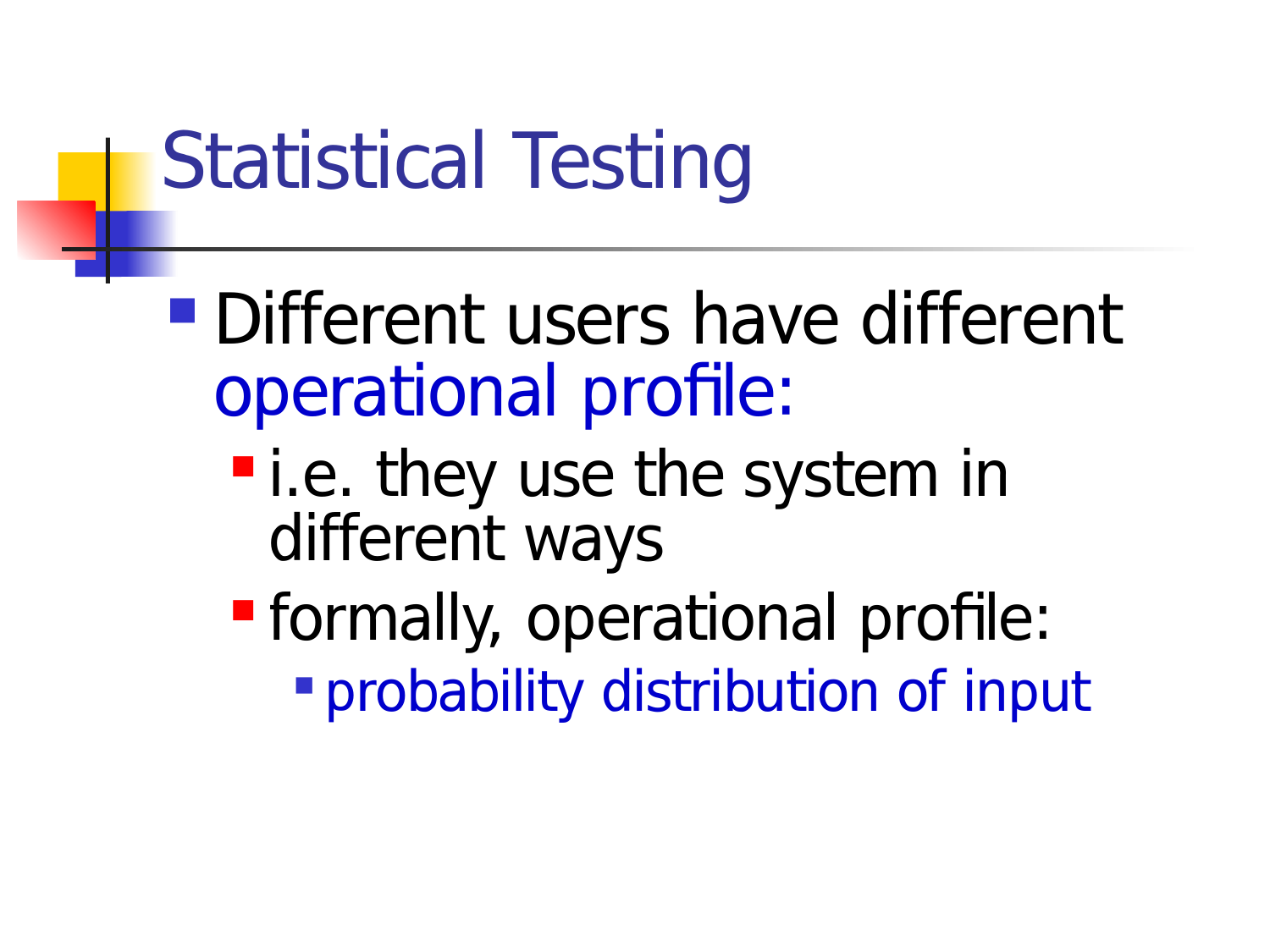

# Statistical Testing
Different users have different operational profile:
i.e. they use the system in different ways
formally, operational profile:
probability distribution of input